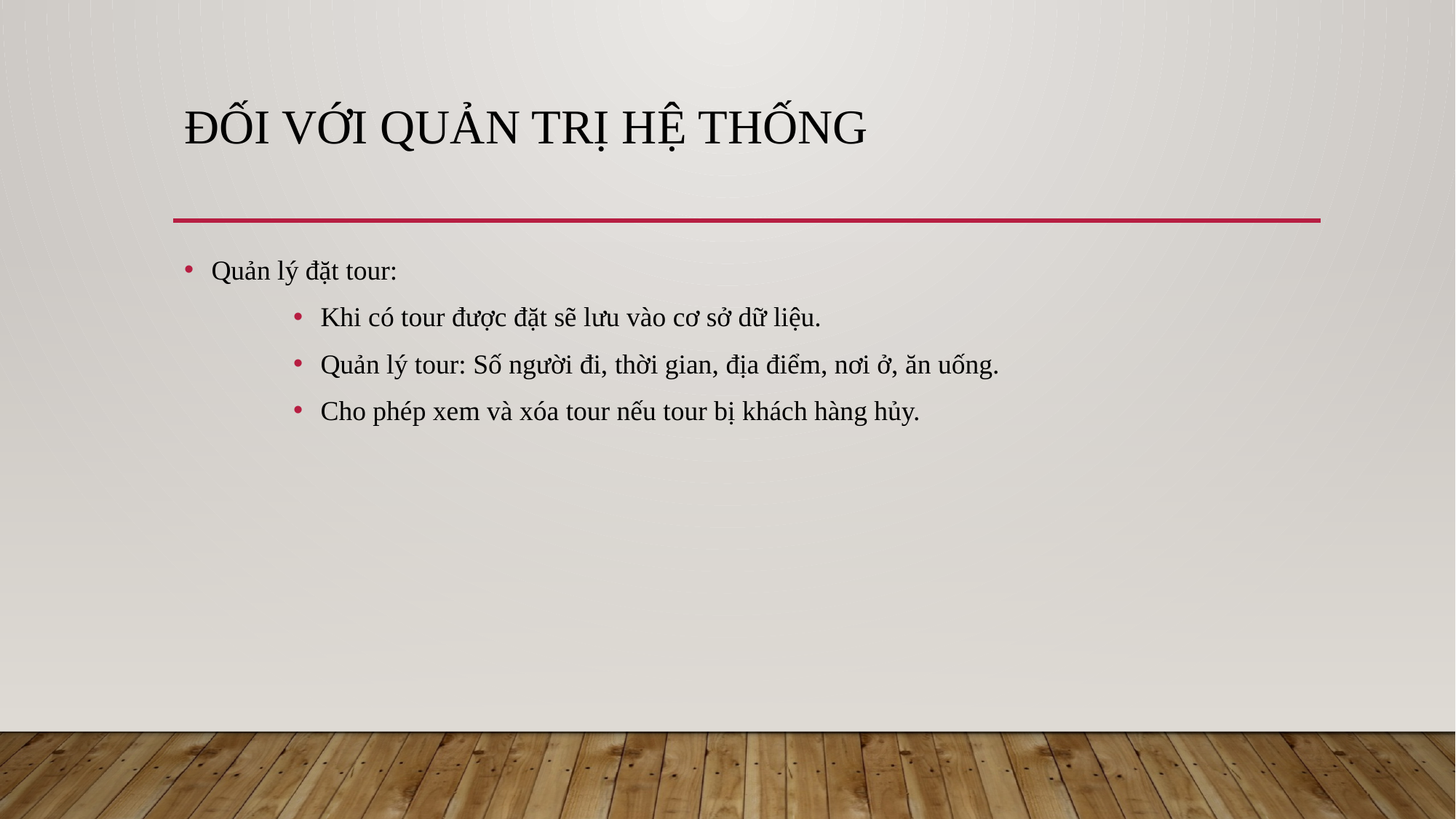

# Đối với quản trị hệ thống
Quản lý đặt tour:
Khi có tour được đặt sẽ lưu vào cơ sở dữ liệu.
Quản lý tour: Số người đi, thời gian, địa điểm, nơi ở, ăn uống.
Cho phép xem và xóa tour nếu tour bị khách hàng hủy.